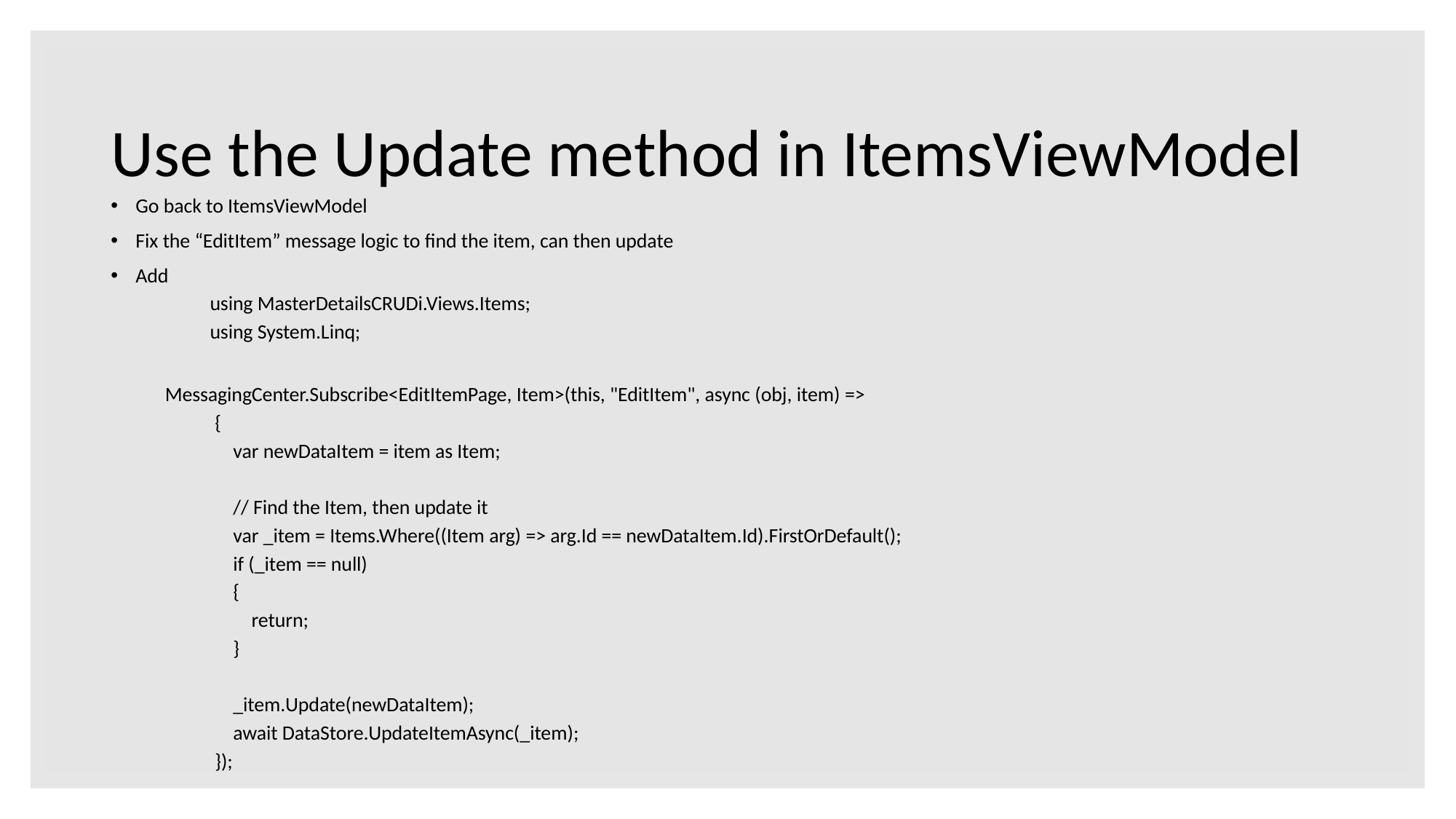

# Use the Update method in ItemsViewModel
Go back to ItemsViewModel
Fix the “EditItem” message logic to find the item, can then update
Add
using MasterDetailsCRUDi.Views.Items;
using System.Linq;

	 MessagingCenter.Subscribe<EditItemPage, Item>(this, "EditItem", async (obj, item) =>
            {
                var newDataItem = item as Item;

                // Find the Item, then update it
                var _item = Items.Where((Item arg) => arg.Id == newDataItem.Id).FirstOrDefault();
                if (_item == null)
                {
                    return;
                }

                _item.Update(newDataItem);
                await DataStore.UpdateItemAsync(_item);
            });